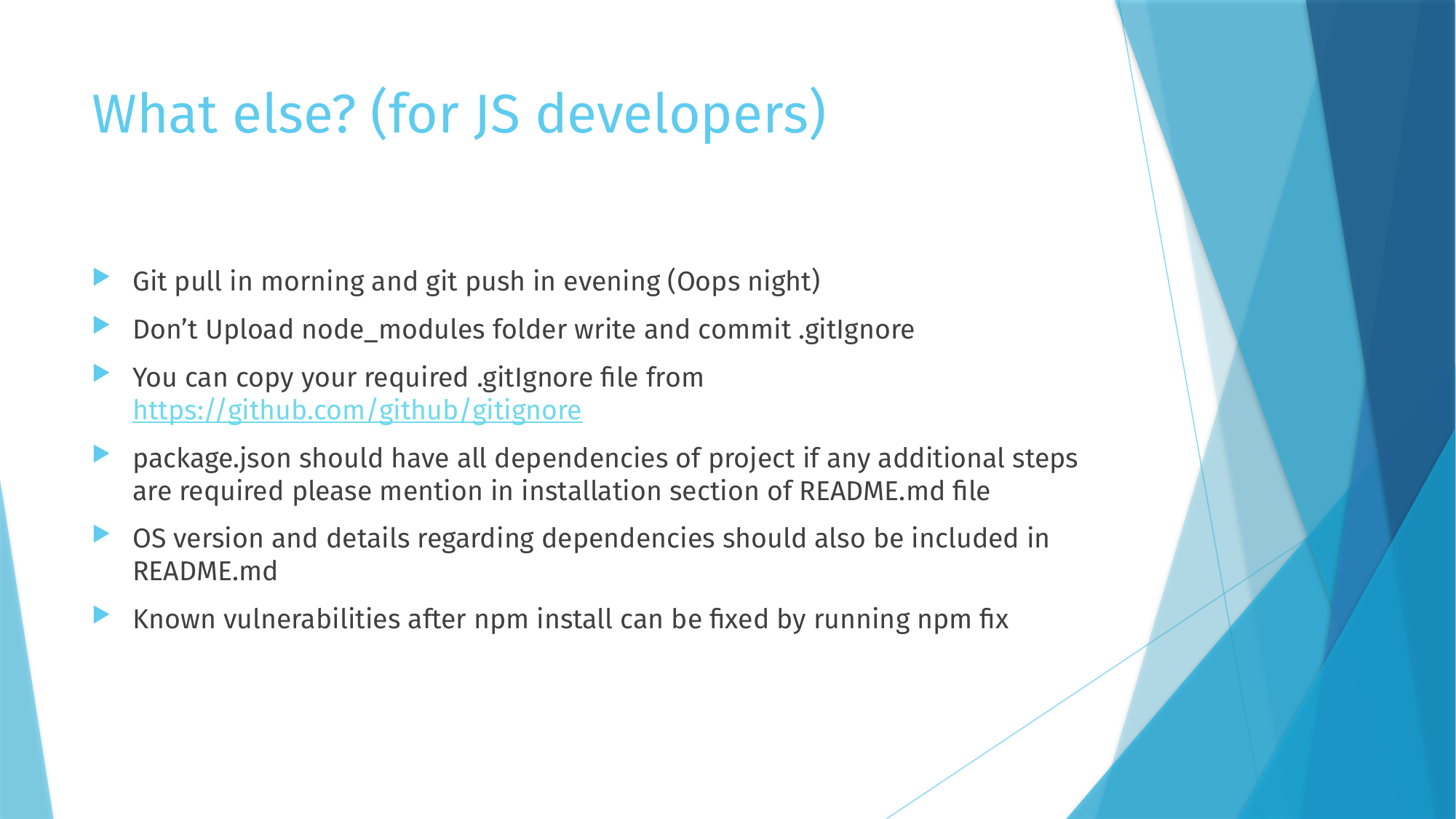

# What else? (for JS developers)
Git pull in morning and git push in evening (Oops night)
Don’t Upload node_modules folder write and commit .gitIgnore
You can copy your required .gitIgnore file from https://github.com/github/gitignore
package.json should have all dependencies of project if any additional steps are required please mention in installation section of README.md file
OS version and details regarding dependencies should also be included in README.md
Known vulnerabilities after npm install can be fixed by running npm fix